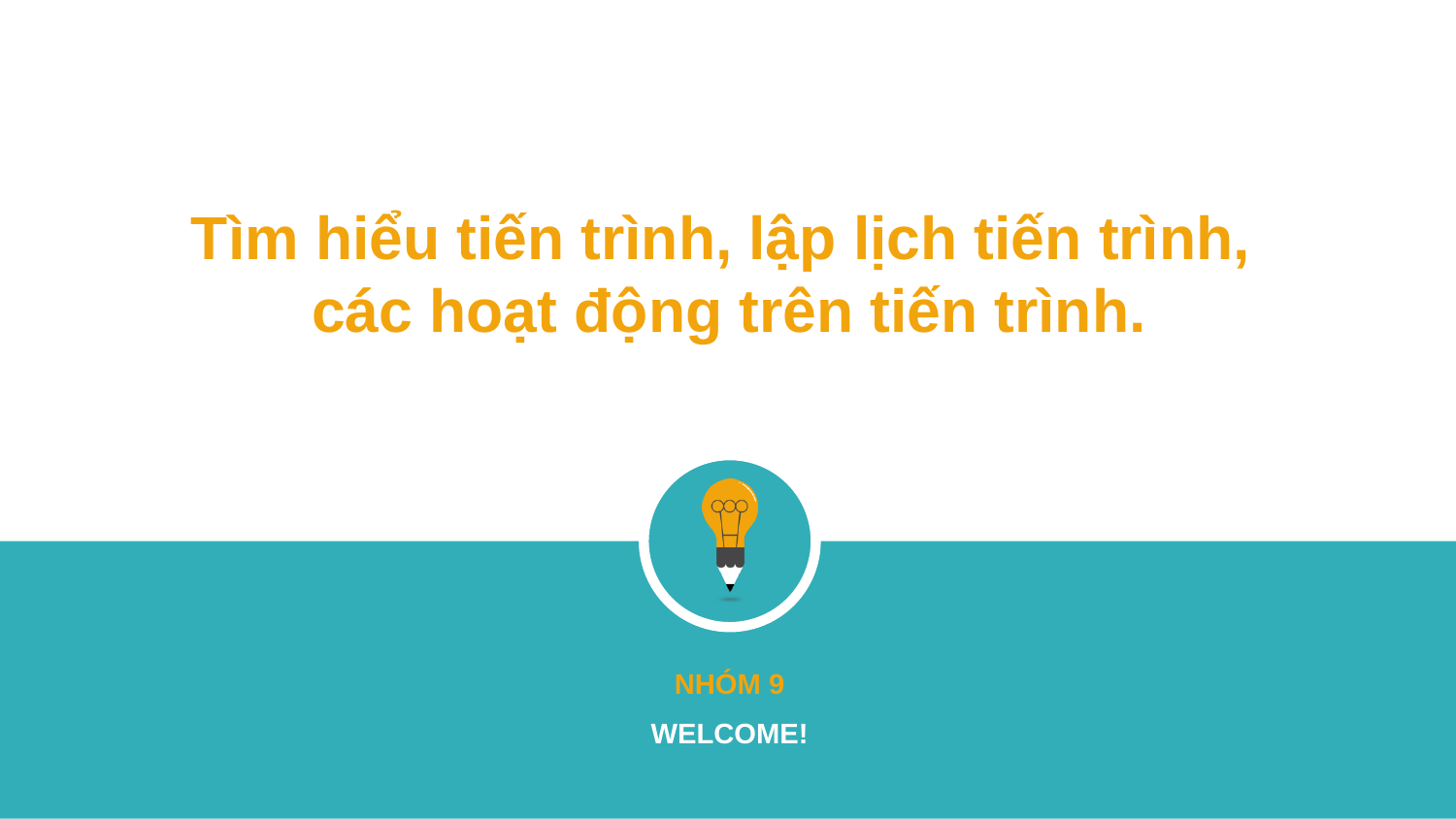

Tìm hiểu tiến trình, lập lịch tiến trình,
các hoạt động trên tiến trình.
NHÓM 9
WELCOME!